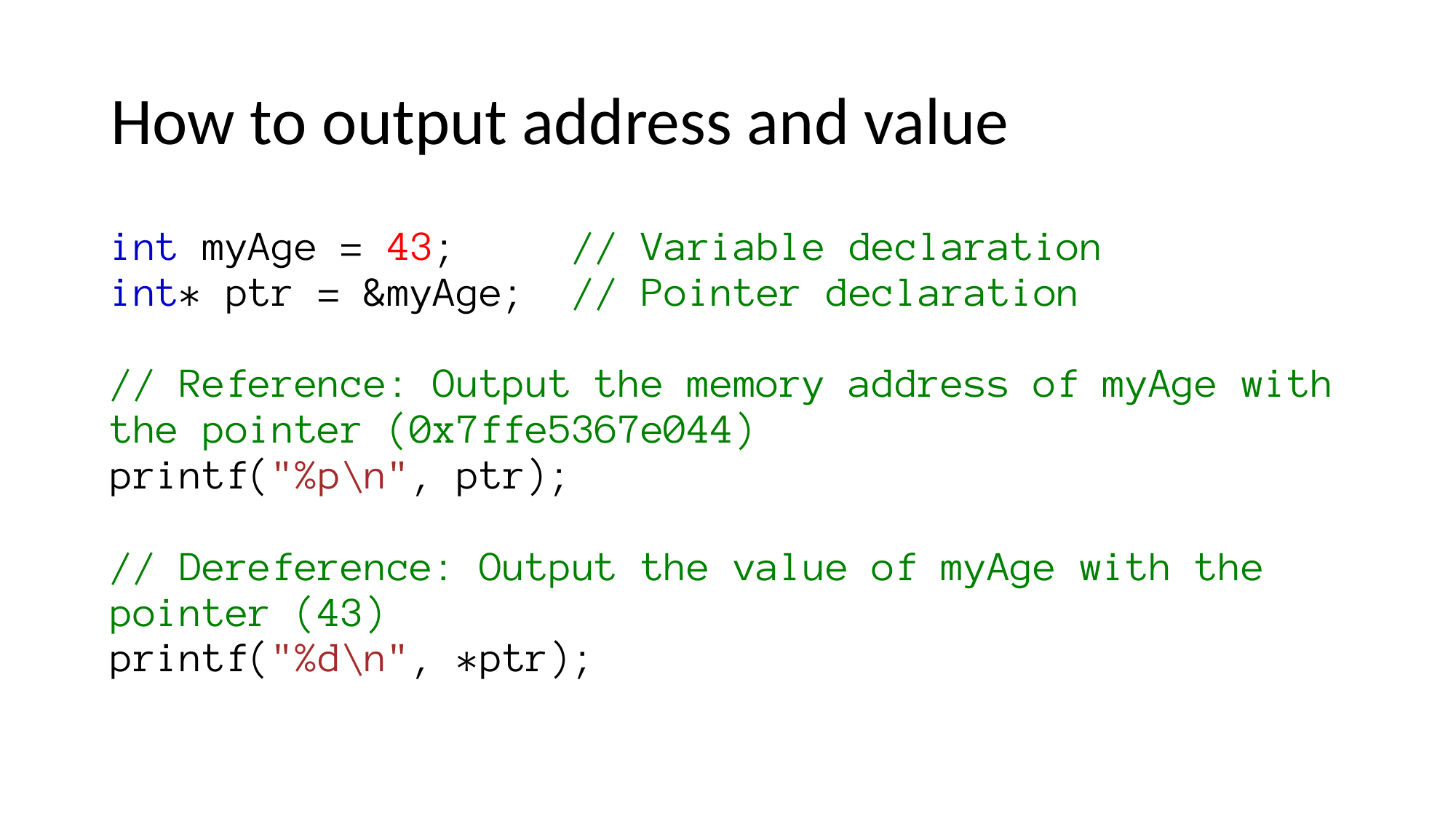

# How to output address and value
int myAge = 43;     // Variable declaration
int* ptr = &myAge;  // Pointer declaration
// Reference: Output the memory address of myAge with the pointer (0x7ffe5367e044)
printf("%p\n", ptr);
// Dereference: Output the value of myAge with the pointer (43)
printf("%d\n", *ptr);